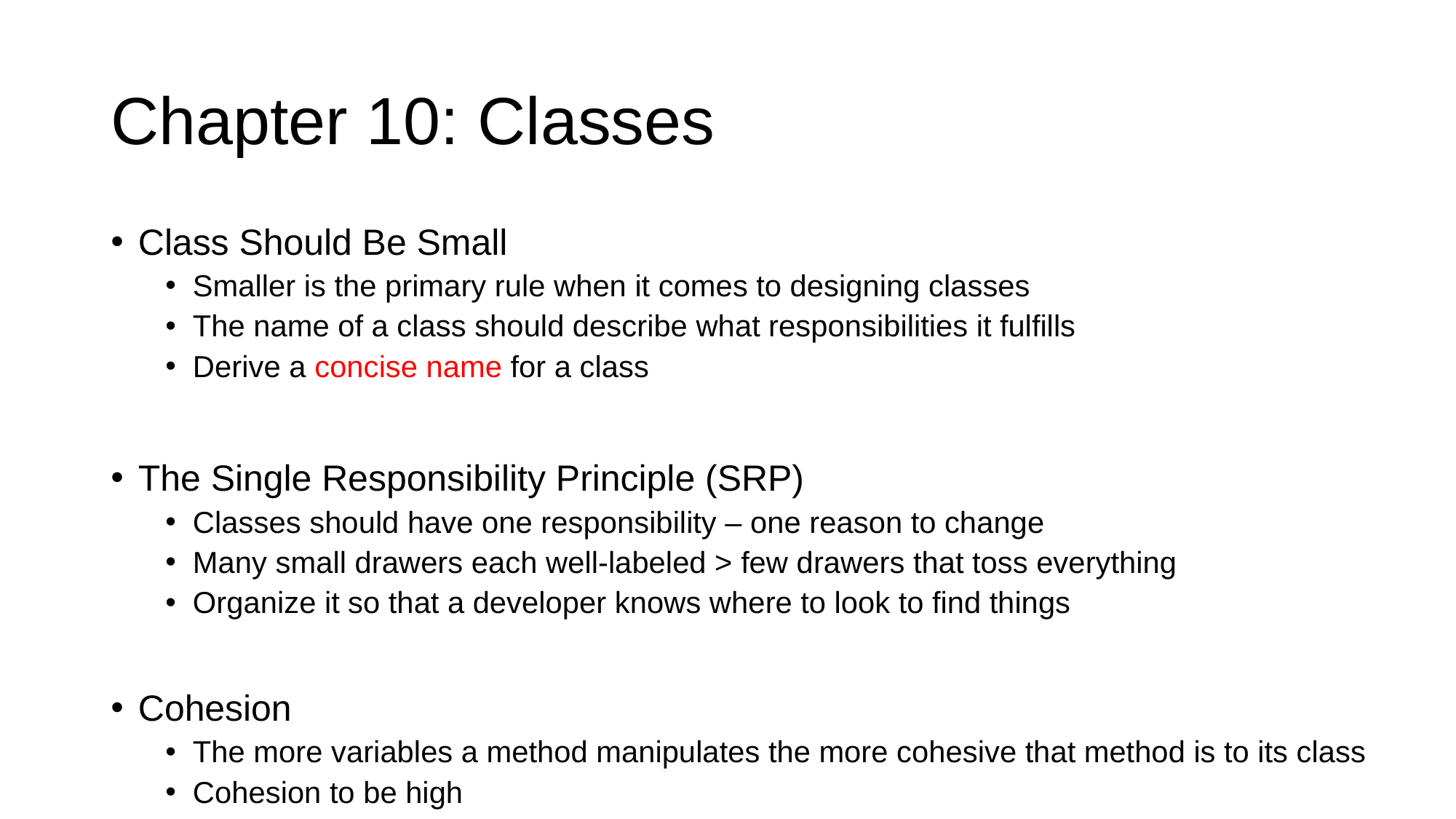

# Chapter 10: Classes
Class Should Be Small
Smaller is the primary rule when it comes to designing classes
The name of a class should describe what responsibilities it fulfills
Derive a concise name for a class

The Single Responsibility Principle (SRP)
Classes should have one responsibility – one reason to change
Many small drawers each well-labeled > few drawers that toss everything
Organize it so that a developer knows where to look to find things

Cohesion
The more variables a method manipulates the more cohesive that method is to its class
Cohesion to be high